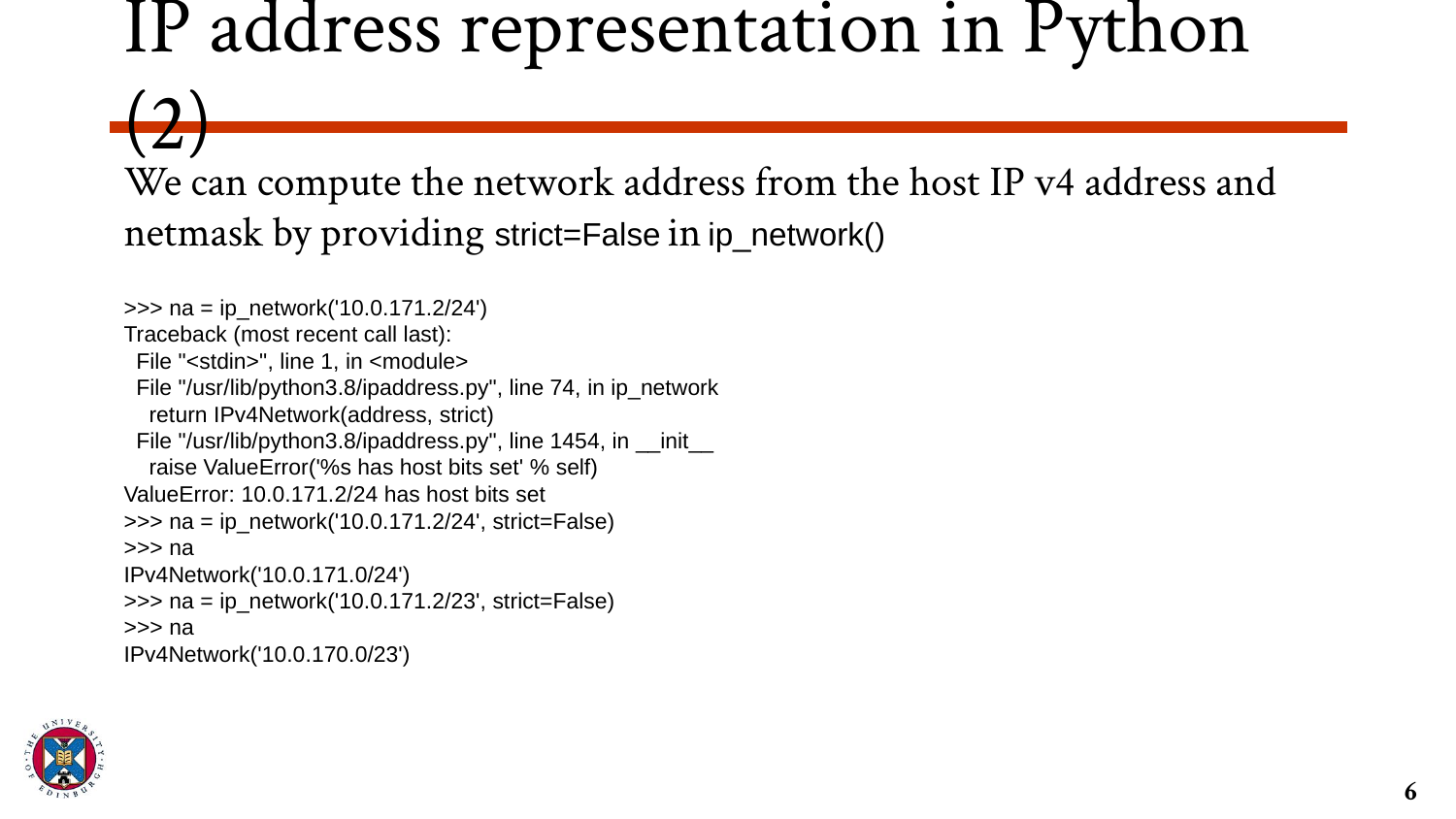

# IP address representation in Python (2)
We can compute the network address from the host IP v4 address and netmask by providing strict=False in ip_network()

>>> na = ip_network('10.0.171.2/24')
Traceback (most recent call last):
  File "<stdin>", line 1, in <module>
  File "/usr/lib/python3.8/ipaddress.py", line 74, in ip_network
    return IPv4Network(address, strict)
  File "/usr/lib/python3.8/ipaddress.py", line 1454, in __init__
    raise ValueError('%s has host bits set' % self)
ValueError: 10.0.171.2/24 has host bits set
>>> na = ip_network('10.0.171.2/24', strict=False)
>>> na
IPv4Network('10.0.171.0/24')
>>> na = ip_network('10.0.171.2/23', strict=False)
>>> na
IPv4Network('10.0.170.0/23')
6